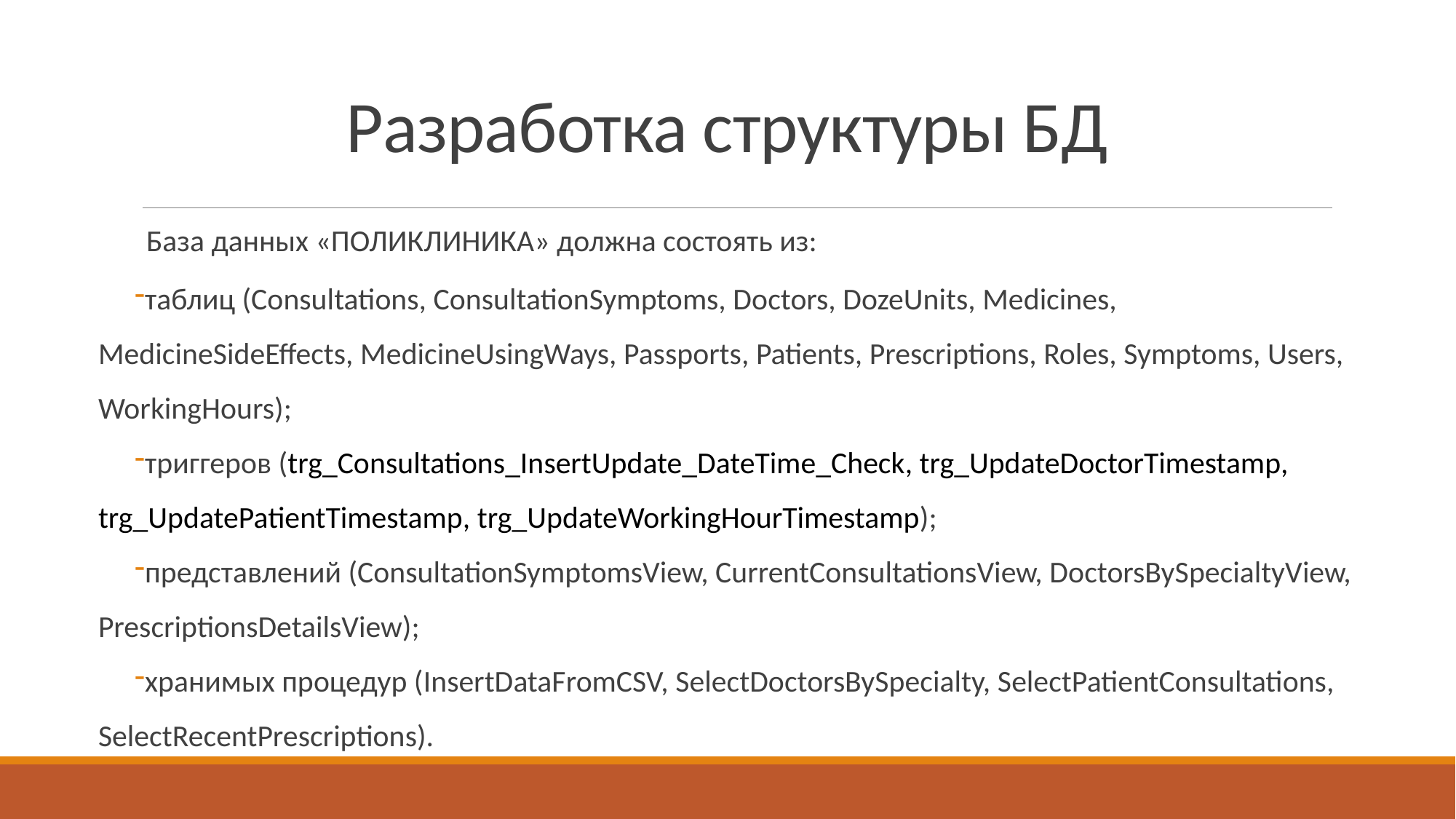

# Разработка структуры БД
База данных «ПОЛИКЛИНИКА» должна состоять из:
таблиц (Consultations, ConsultationSymptoms, Doctors, DozeUnits, Medicines, MedicineSideEffects, MedicineUsingWays, Passports, Patients, Prescriptions, Roles, Symptoms, Users, WorkingHours);
триггеров (trg_Consultations_InsertUpdate_DateTime_Check, trg_UpdateDoctorTimestamp, trg_UpdatePatientTimestamp, trg_UpdateWorkingHourTimestamp);
представлений (ConsultationSymptomsView, CurrentConsultationsView, DoctorsBySpecialtyView, PrescriptionsDetailsView);
хранимых процедур (InsertDataFromCSV, SelectDoctorsBySpecialty, SelectPatientConsultations, SelectRecentPrescriptions).